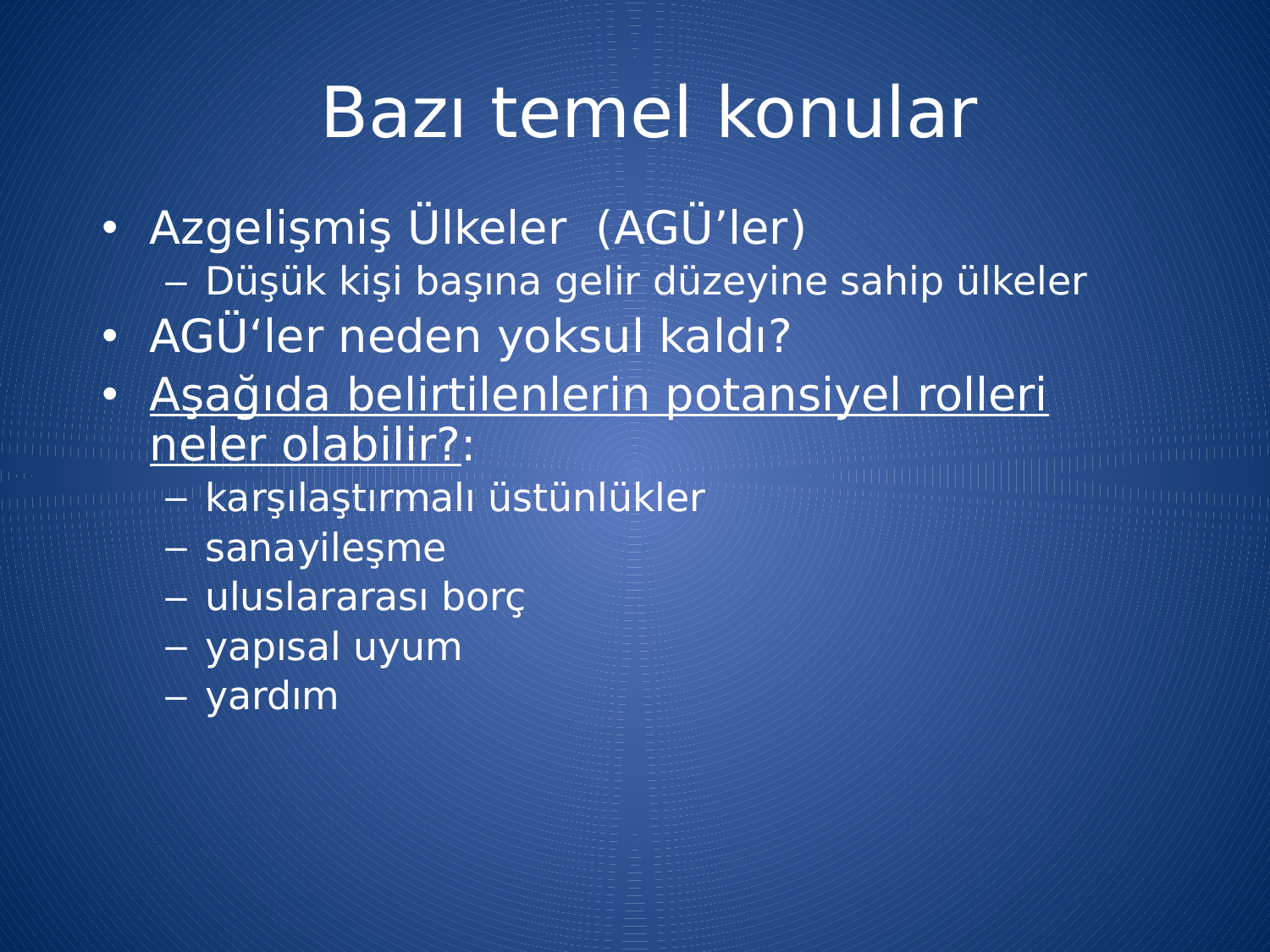

Bazı temel konular
Azgelişmiş Ülkeler  (AGÜ’ler)
Düşük kişi başına gelir düzeyine sahip ülkeler
AGÜ‘ler neden yoksul kaldı?
Aşağıda belirtilenlerin potansiyel rolleri neler olabilir?:
karşılaştırmalı üstünlükler
sanayileşme
uluslararası borç
yapısal uyum
yardım